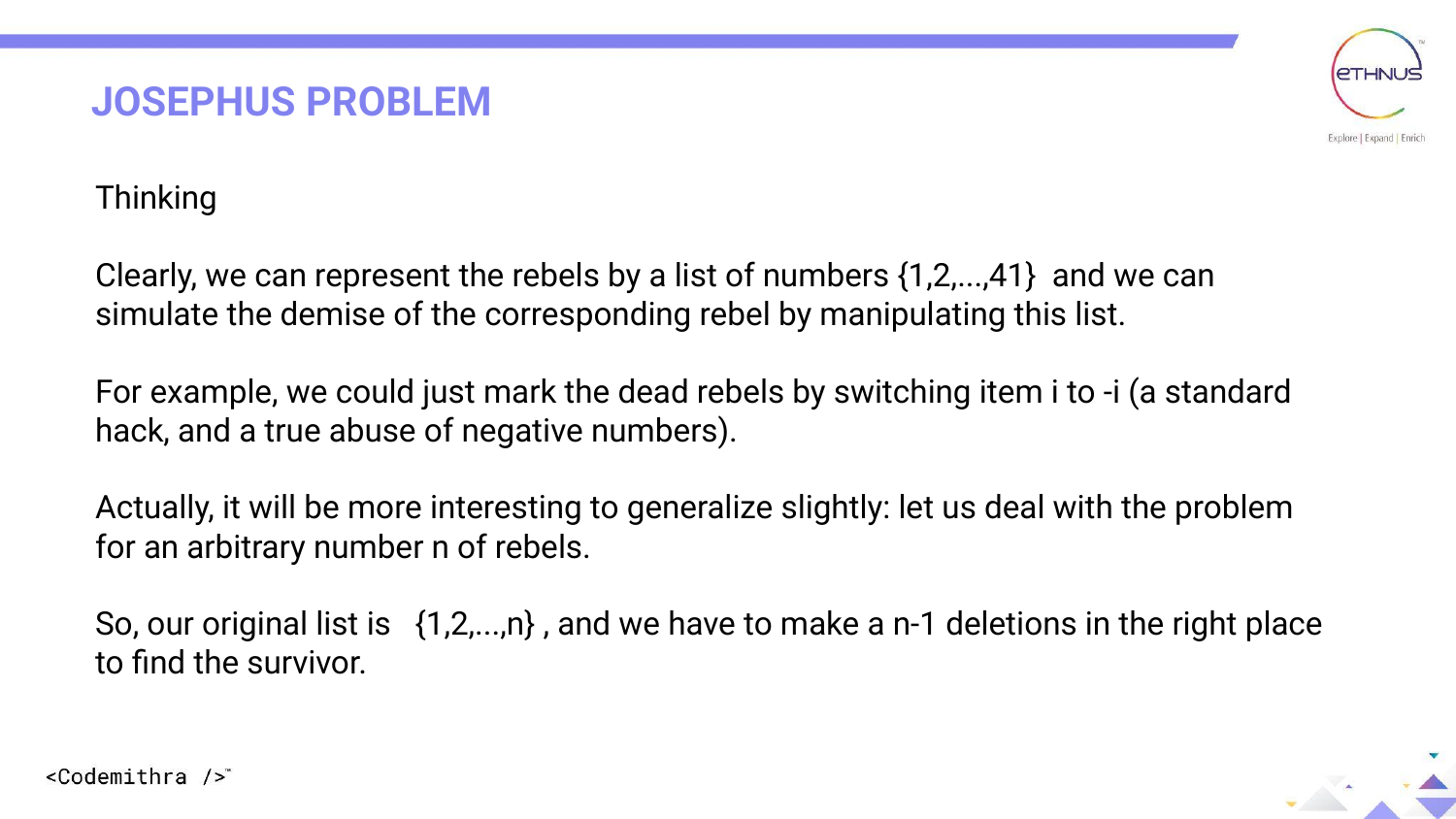

JOSEPHUS PROBLEM
Thinking

Clearly, we can represent the rebels by a list of numbers {1,2,...,41}  and we can simulate the demise of the corresponding rebel by manipulating this list.

For example, we could just mark the dead rebels by switching item i to -i (a standard hack, and a true abuse of negative numbers).

Actually, it will be more interesting to generalize slightly: let us deal with the problem for an arbitrary number n of rebels.

So, our original list is   {1,2,...,n} , and we have to make a n-1 deletions in the right place to find the survivor.